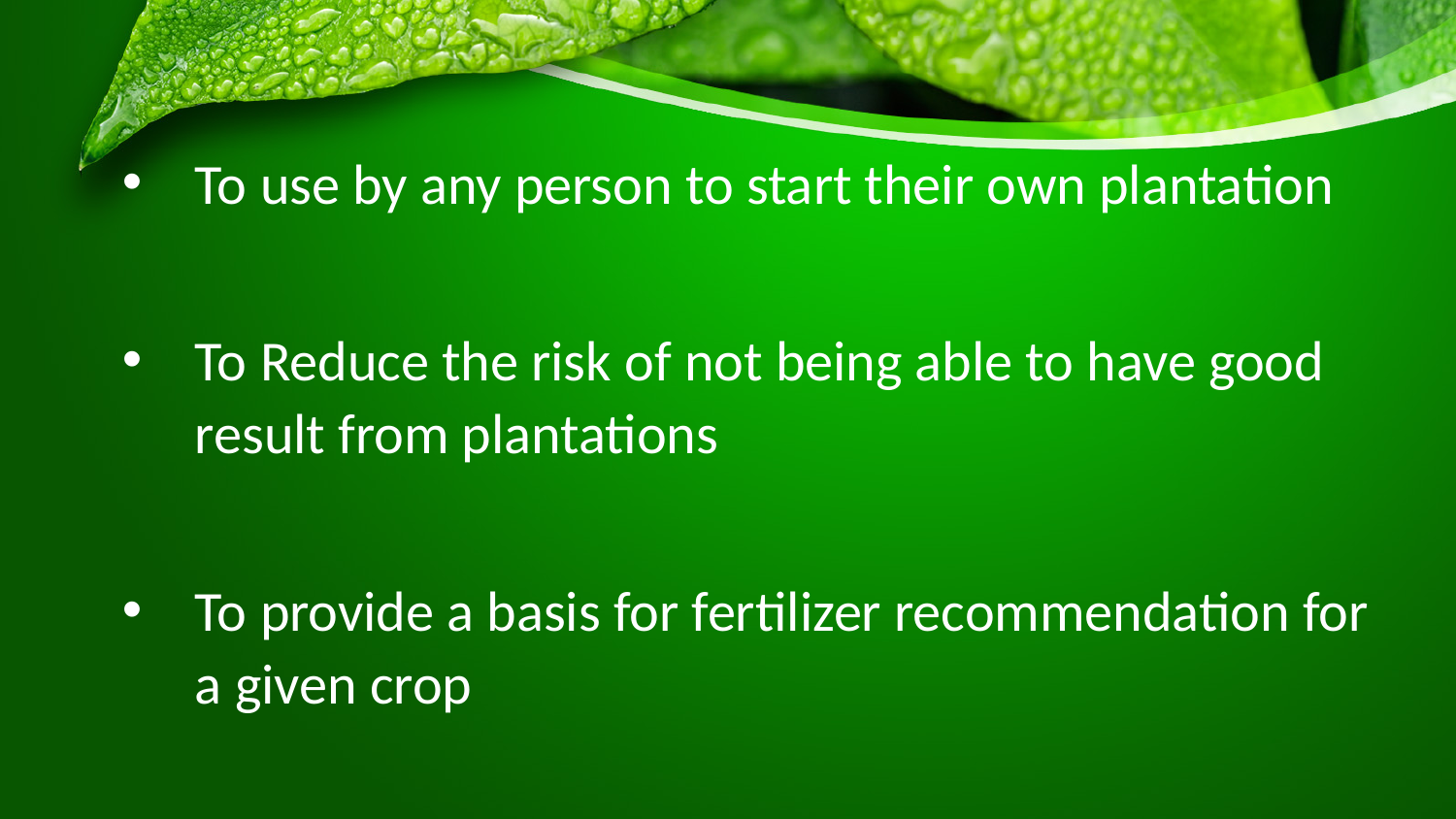

To use by any person to start their own plantation

To Reduce the risk of not being able to have good result from plantations

To provide a basis for fertilizer recommendation for a given crop